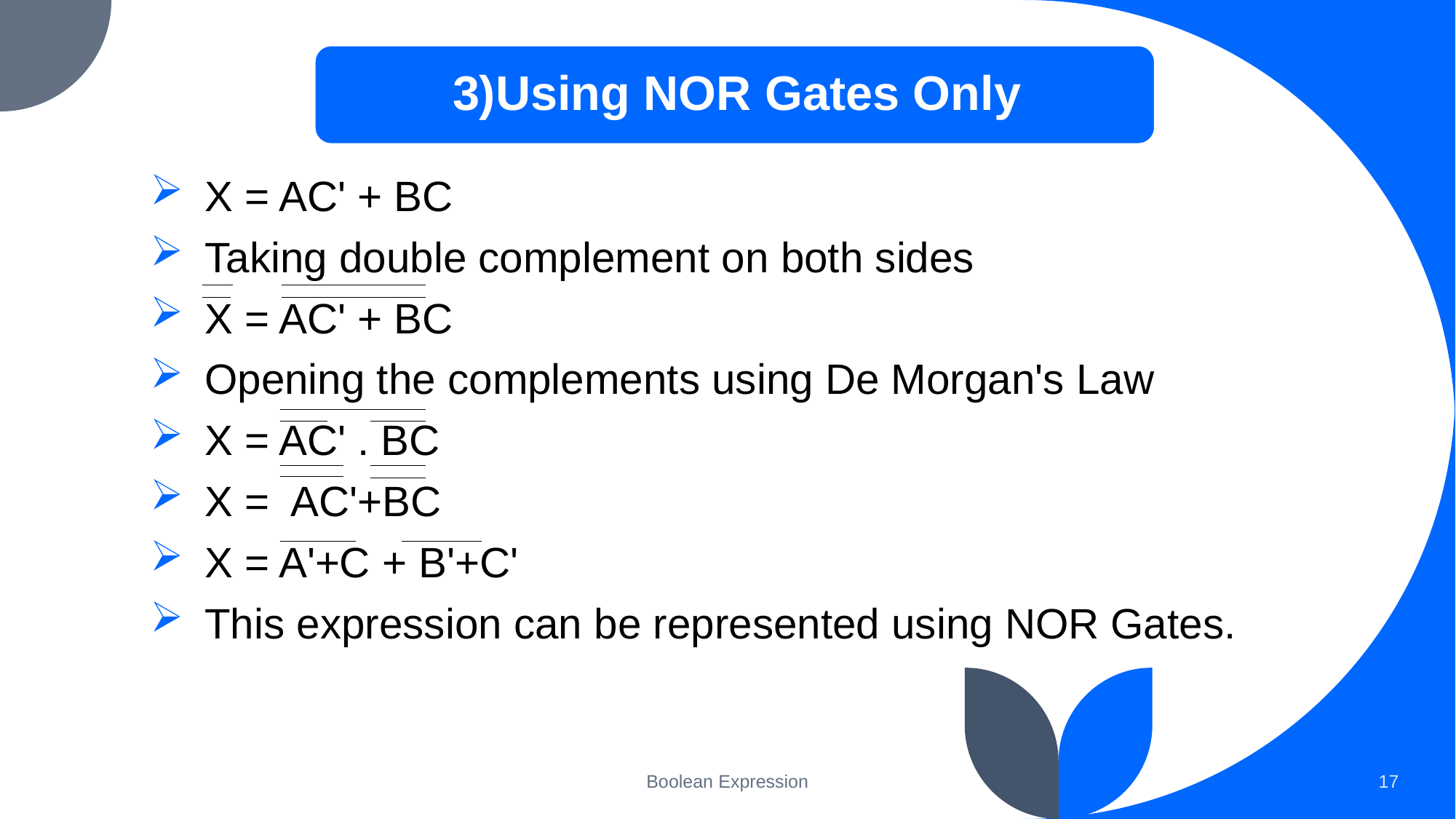

3)Using NOR Gates Only
X = AC' + BC
Taking double complement on both sides
X = AC' + BC
Opening the complements using De Morgan's Law
X = AC' . BC
X =  AC'+BC
X = A'+C + B'+C'
This expression can be represented using NOR Gates.
Boolean Expression
17